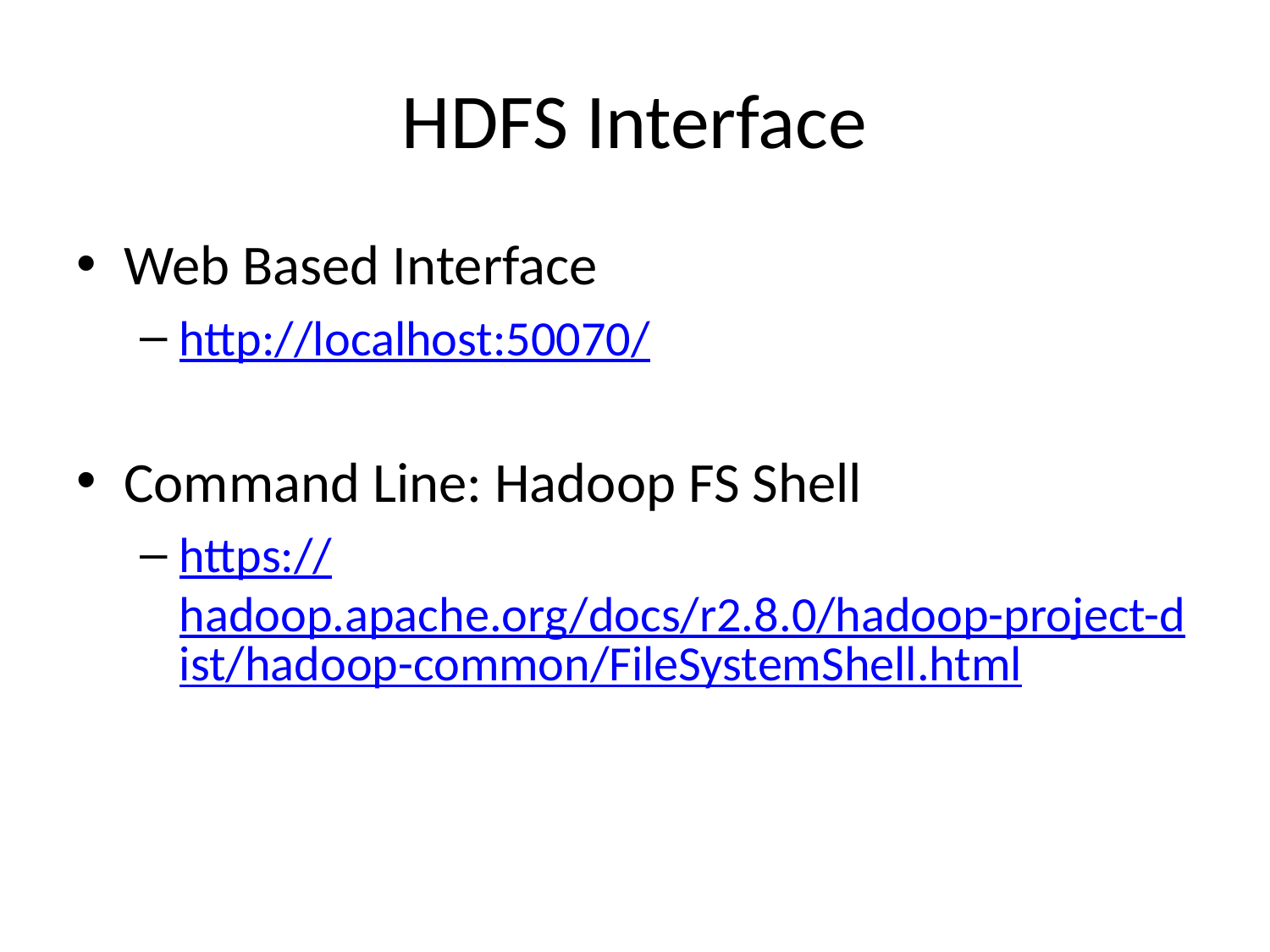

# HDFS Interface
Web Based Interface
http://localhost:50070/

Command Line: Hadoop FS Shell
https://hadoop.apache.org/docs/r2.8.0/hadoop-project-dist/hadoop-common/FileSystemShell.html